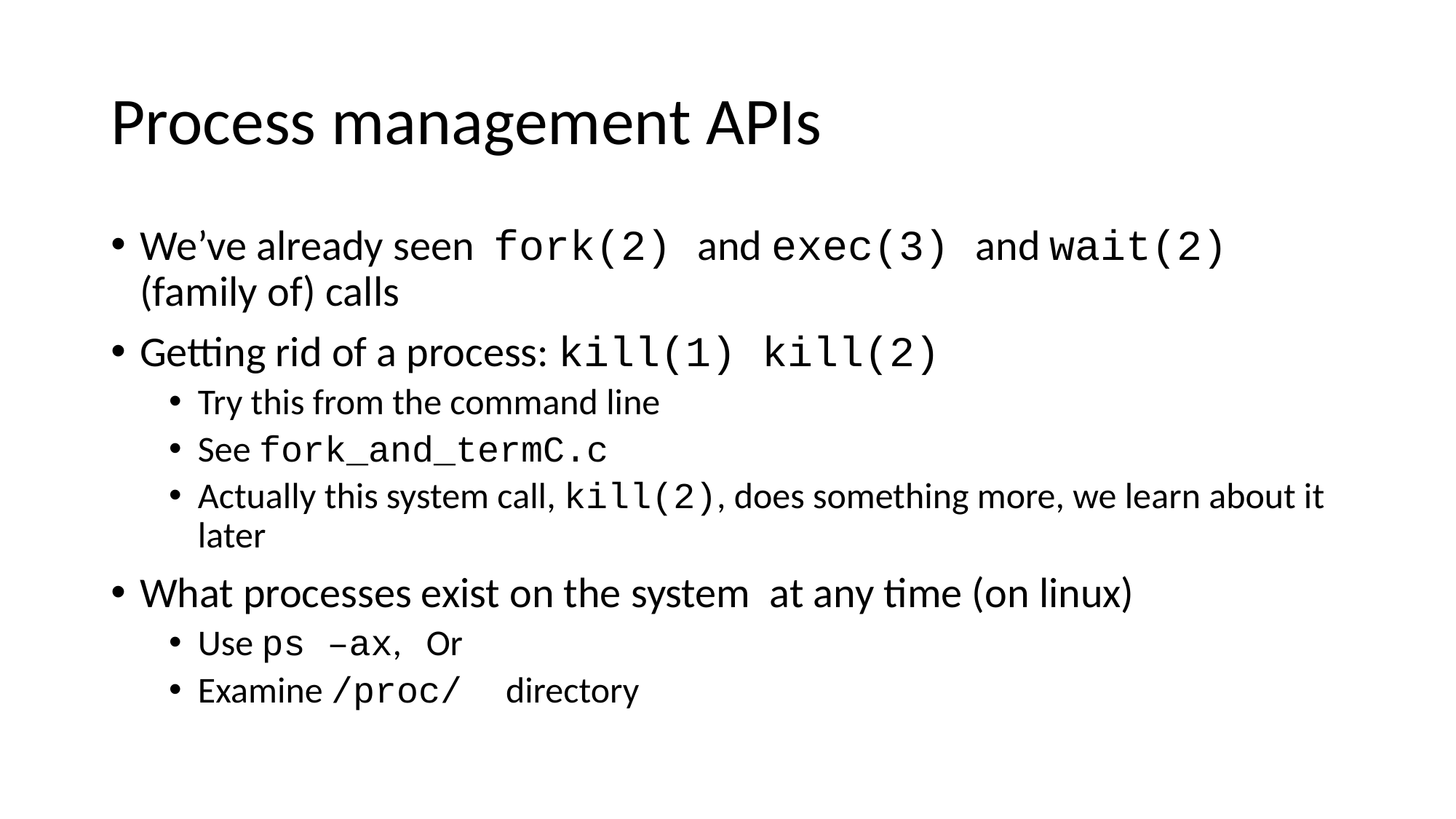

# Process management APIs
We’ve already seen  fork(2) and exec(3) and wait(2) (family of) calls
Getting rid of a process: kill(1) kill(2)
Try this from the command line
See fork_and_termC.c
Actually this system call, kill(2), does something more, we learn about it later
What processes exist on the system  at any time (on linux)
Use ps –ax,   Or
Examine /proc/  directory